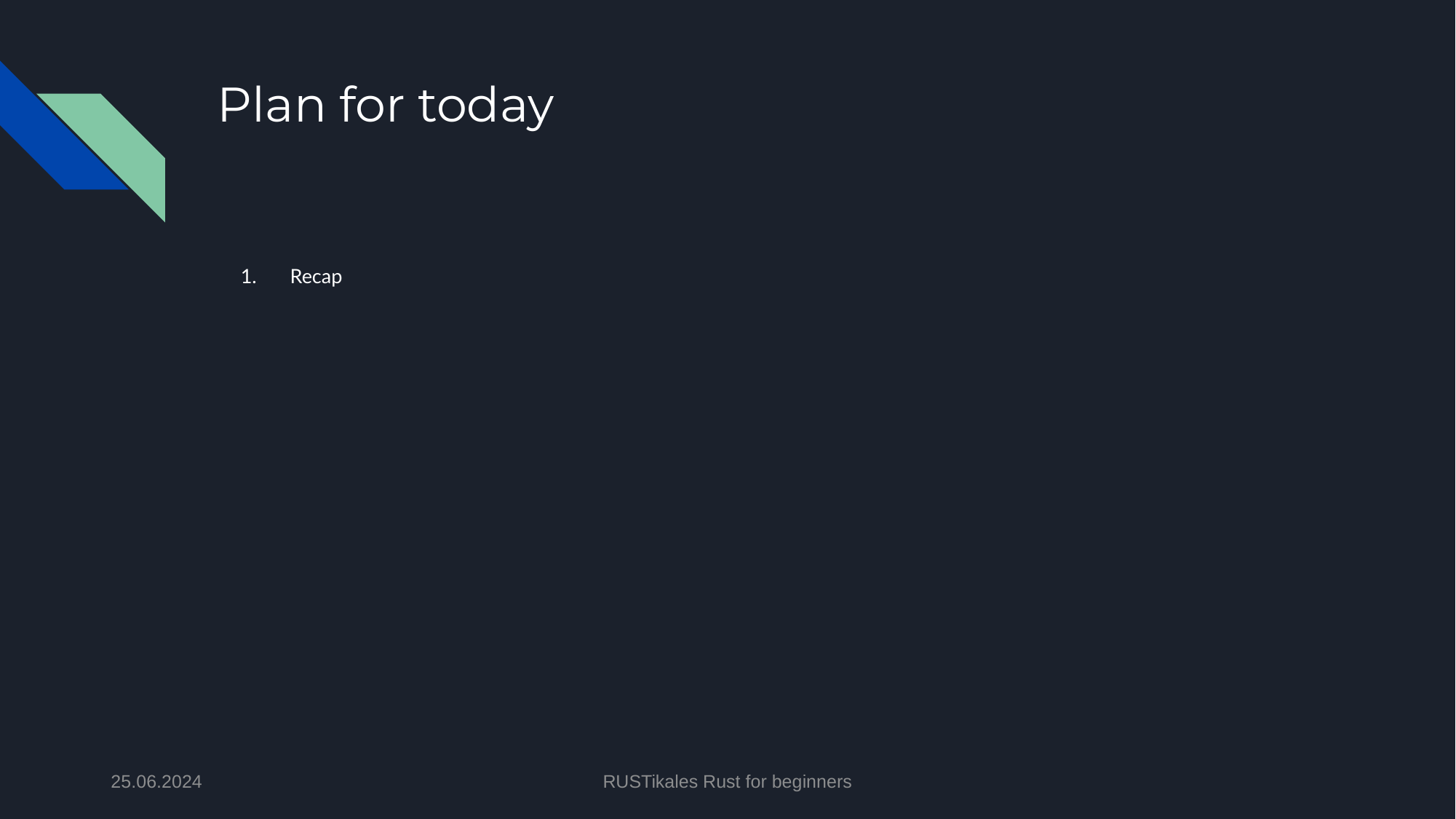

# Plan for today
Recap
25.06.2024
RUSTikales Rust for beginners